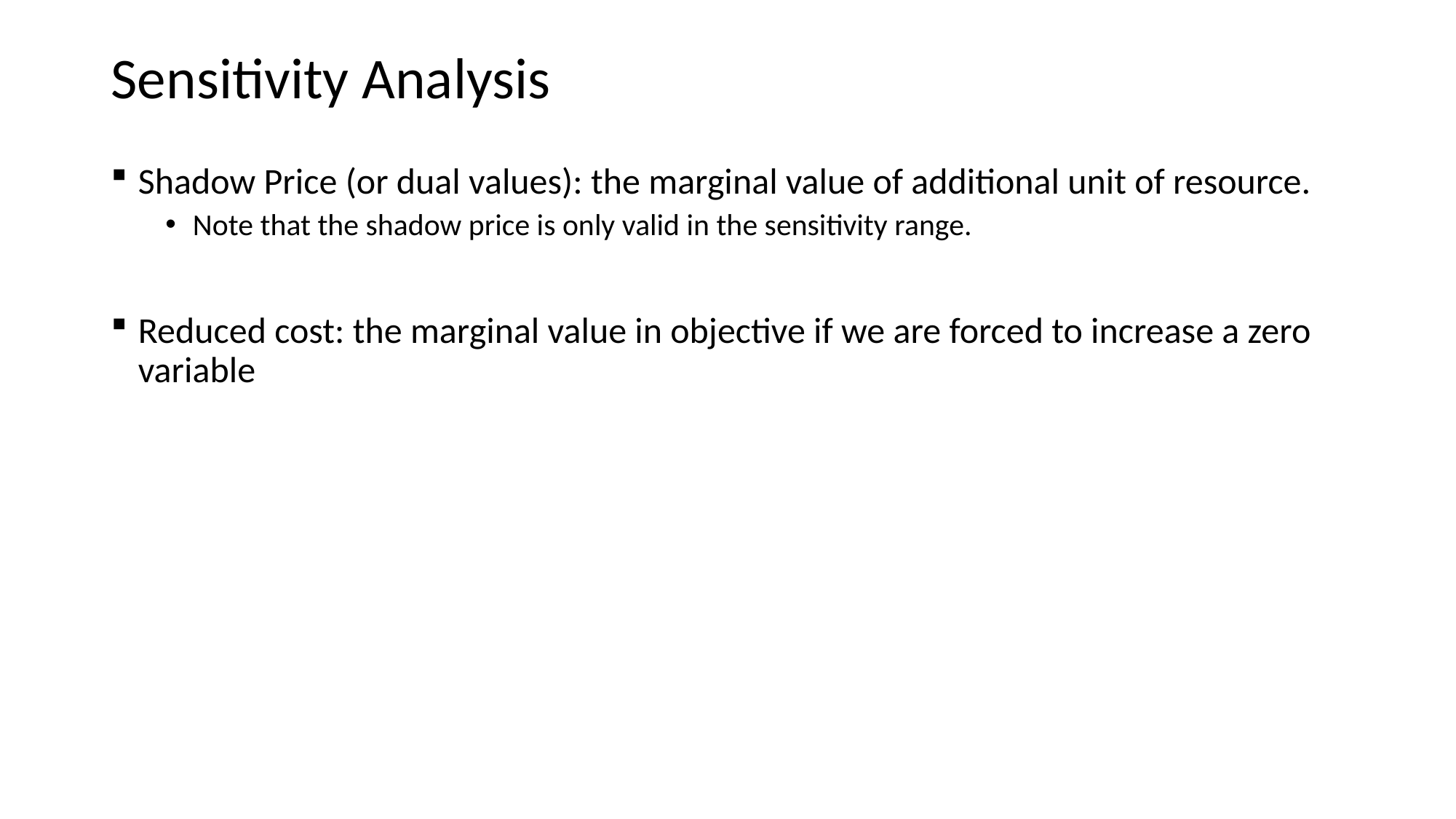

# Sensitivity Analysis
Shadow Price (or dual values): the marginal value of additional unit of resource.
Note that the shadow price is only valid in the sensitivity range.

Reduced cost: the marginal value in objective if we are forced to increase a zero variable